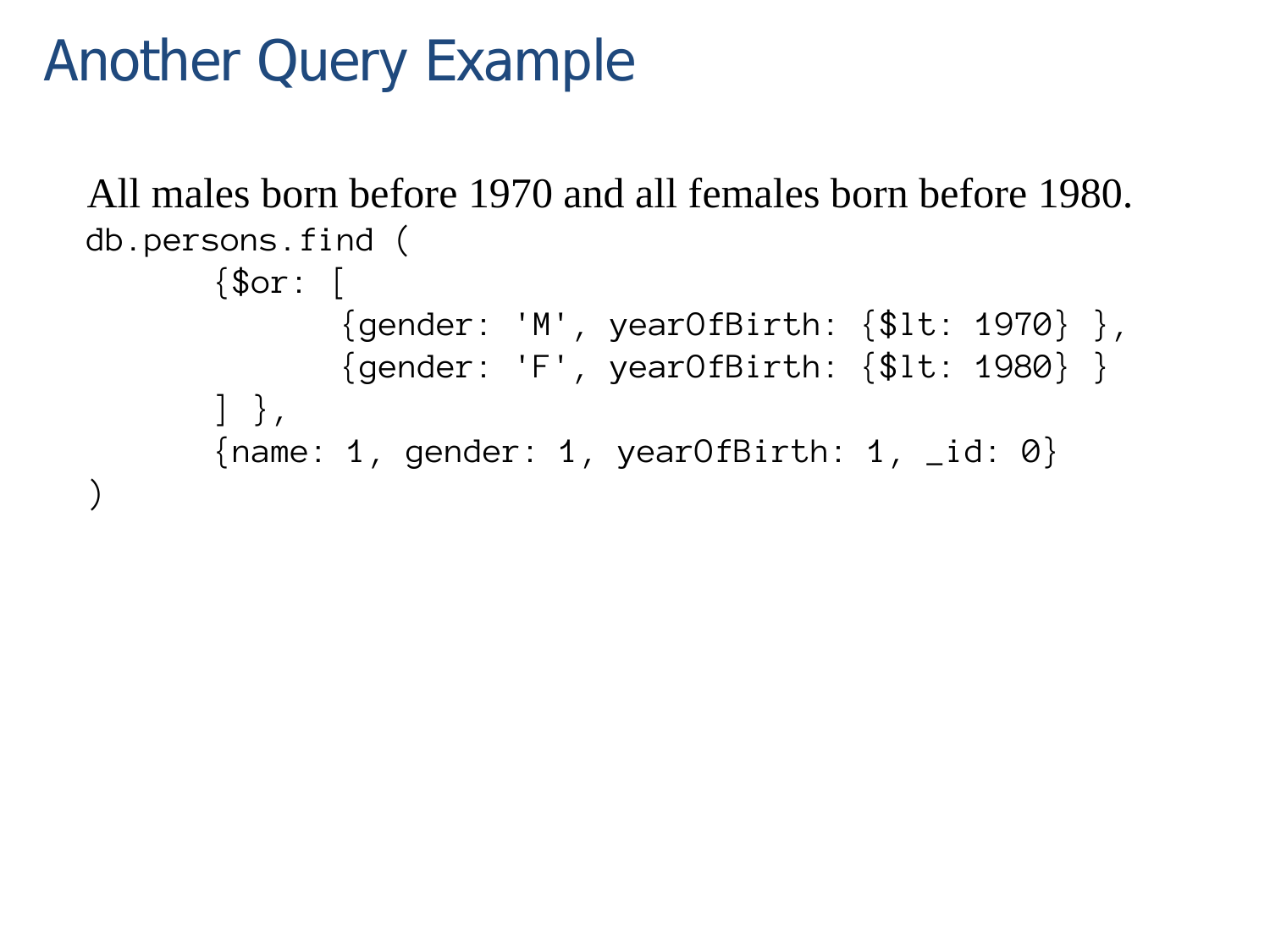

# Another Query Example
All males born before 1970 and all females born before 1980.
db.persons.find (
	{$or: [
		{gender: 'M', yearOfBirth: {$lt: 1970} },
		{gender: 'F', yearOfBirth: {$lt: 1980} }
	] },
	{name: 1, gender: 1, yearOfBirth: 1, _id: 0}
)